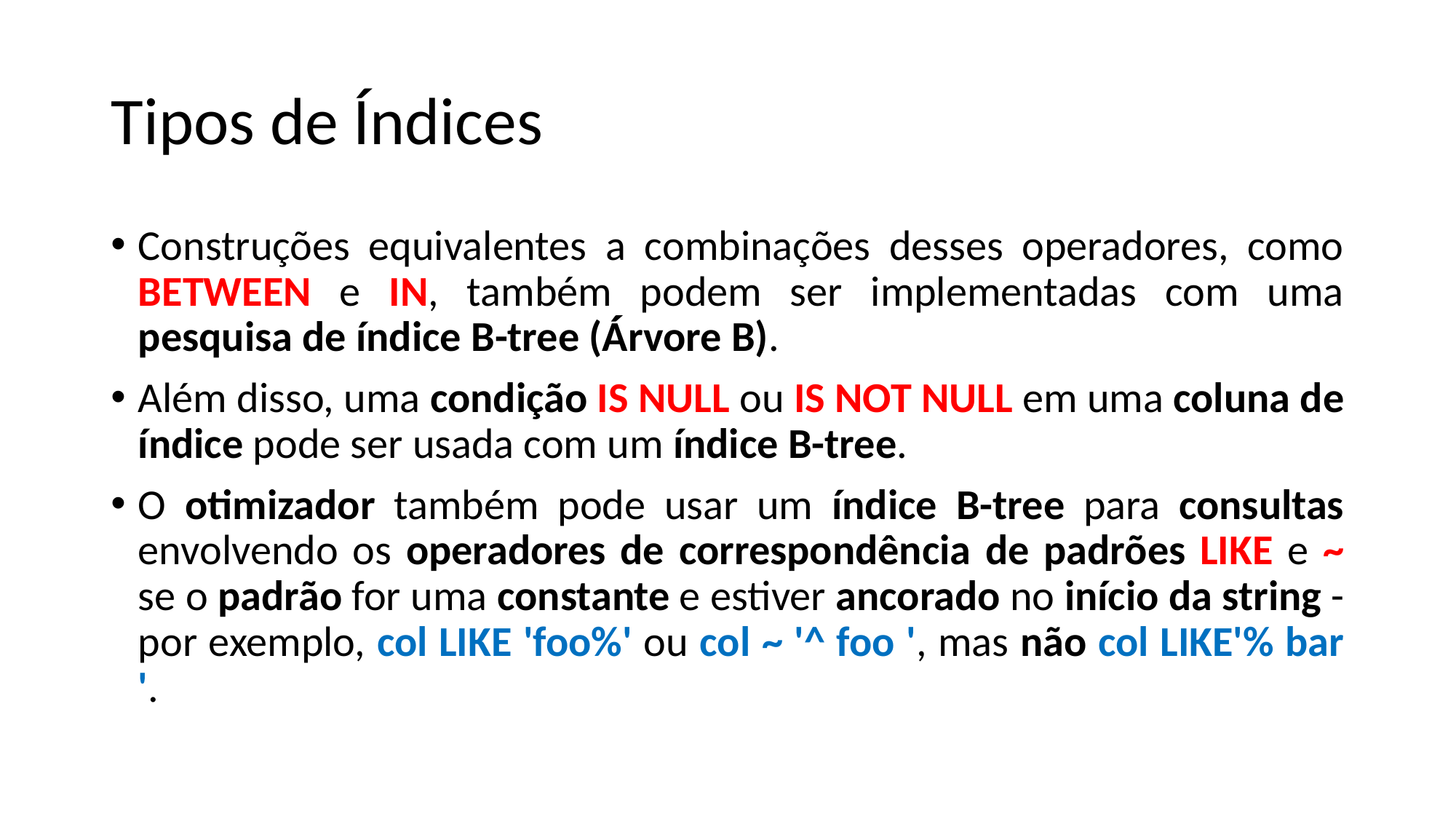

# Tipos de Índices
Construções equivalentes a combinações desses operadores, como BETWEEN e IN, também podem ser implementadas com uma pesquisa de índice B-tree (Árvore B).
Além disso, uma condição IS NULL ou IS NOT NULL em uma coluna de índice pode ser usada com um índice B-tree.
O otimizador também pode usar um índice B-tree para consultas envolvendo os operadores de correspondência de padrões LIKE e ~ se o padrão for uma constante e estiver ancorado no início da string - por exemplo, col LIKE 'foo%' ou col ~ '^ foo ', mas não col LIKE'% bar '.